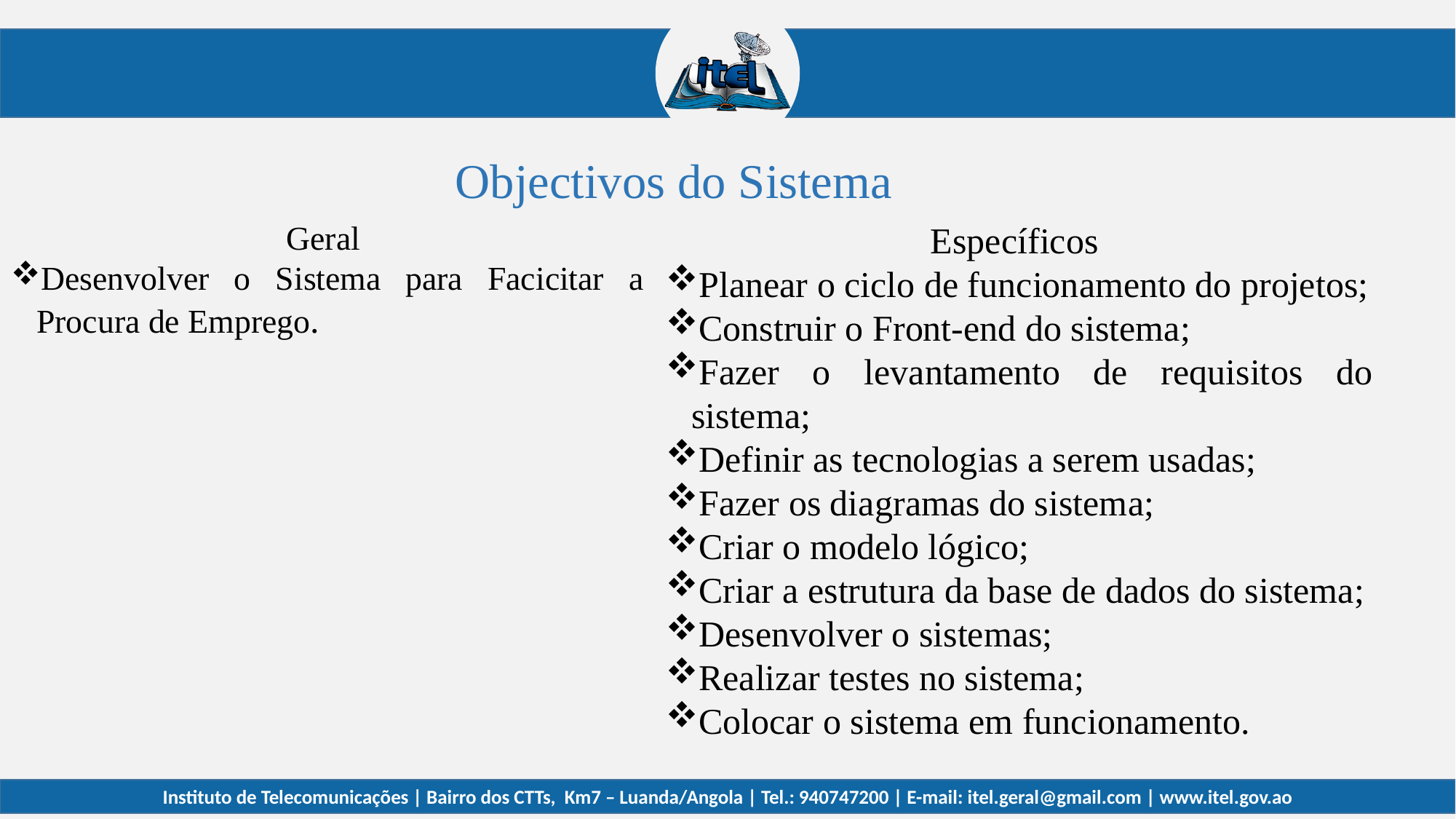

Objectivos do Sistema
Geral
Desenvolver o Sistema para Facicitar a Procura de Emprego.

Específicos
Planear o ciclo de funcionamento do projetos;
Construir o Front-end do sistema;
Fazer o levantamento de requisitos do sistema;
Definir as tecnologias a serem usadas;
Fazer os diagramas do sistema;
Criar o modelo lógico;
Criar a estrutura da base de dados do sistema;
Desenvolver o sistemas;
Realizar testes no sistema;
Colocar o sistema em funcionamento.